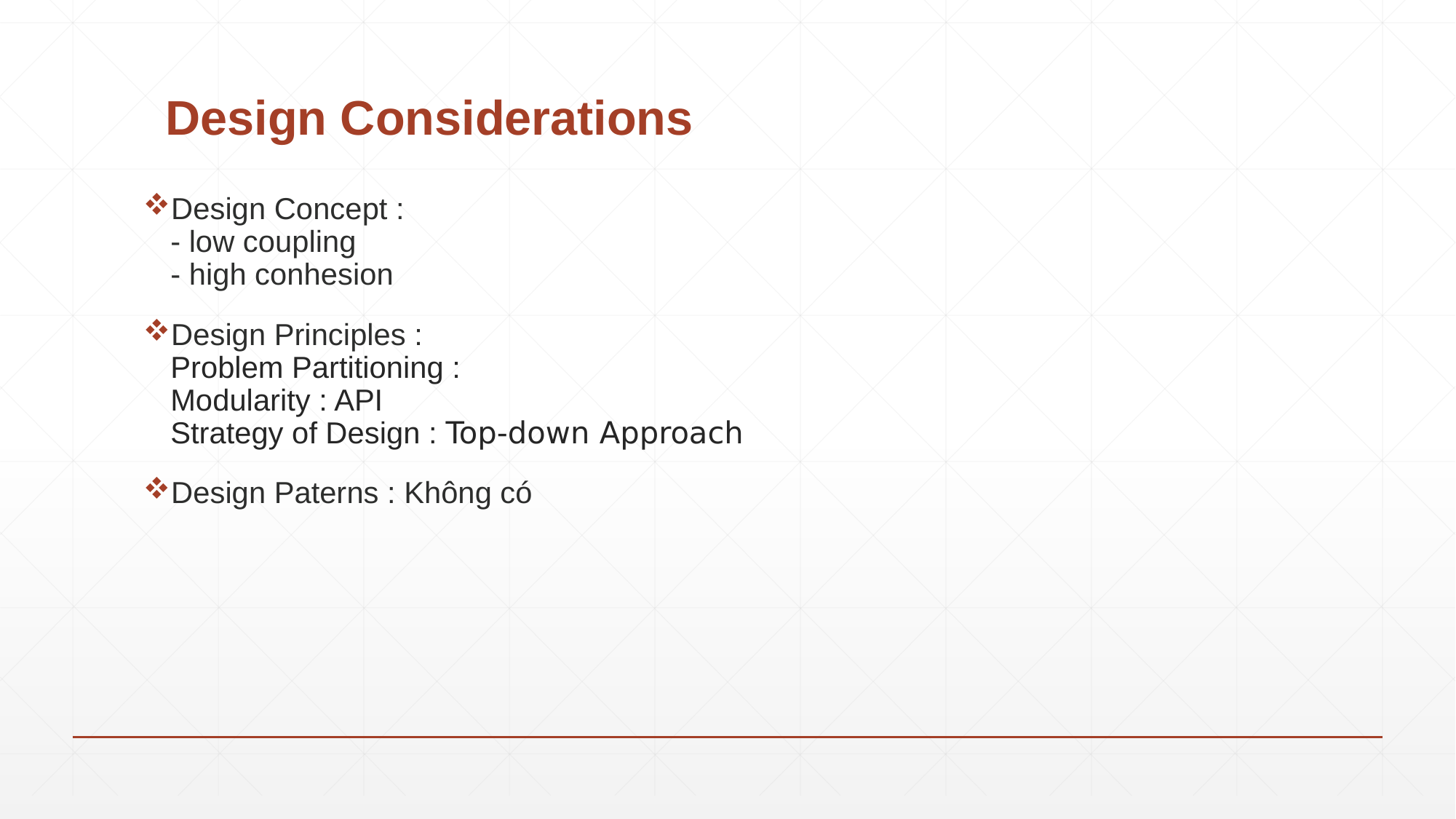

# Design Considerations
Design Concept :
- low coupling
- high conhesion
Design Principles :
Problem Partitioning :
Modularity : API
Strategy of Design : Top-down Approach
Design Paterns : Không có